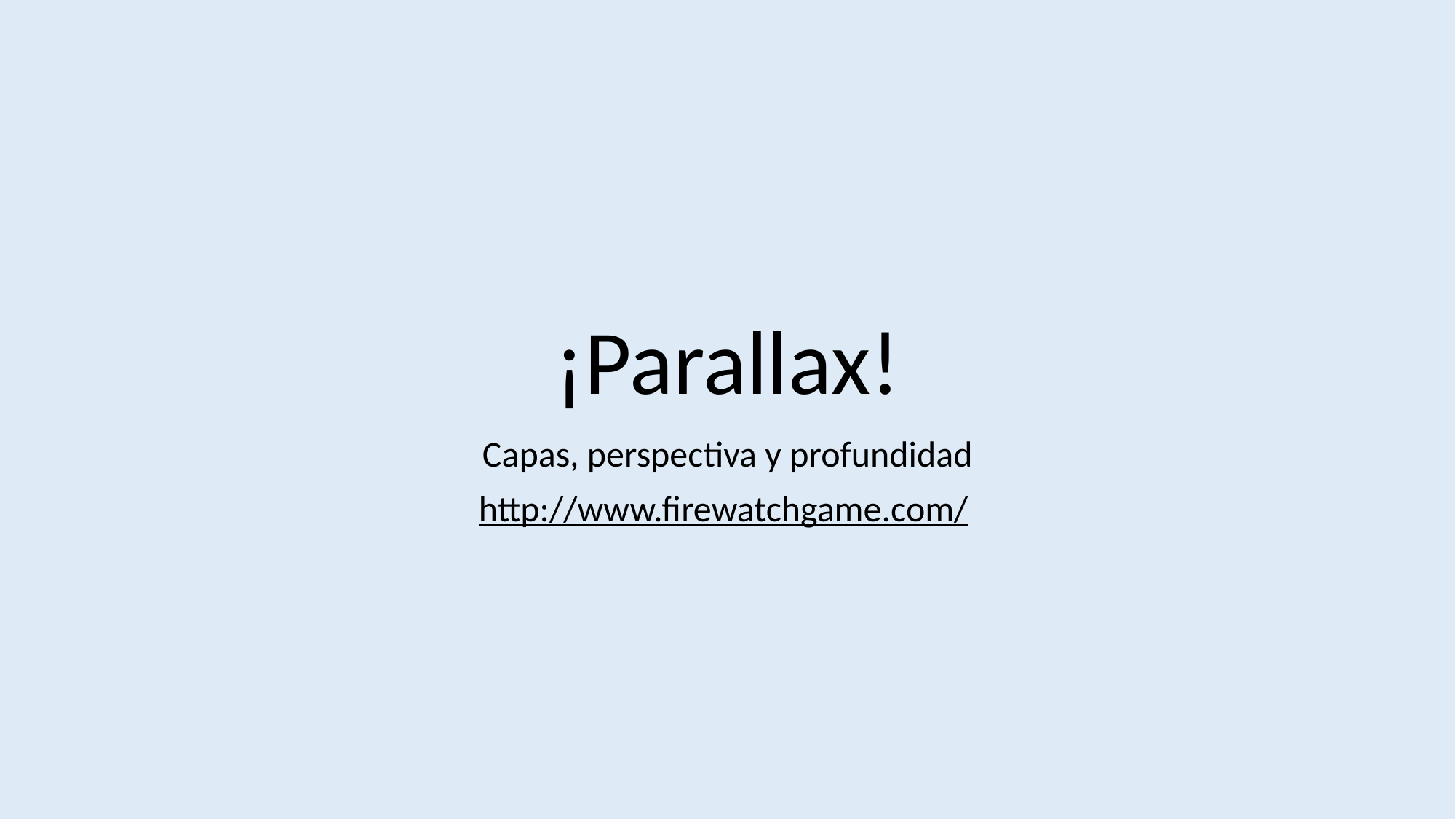

# ¡Parallax!
Capas, perspectiva y profundidad
http://www.firewatchgame.com/